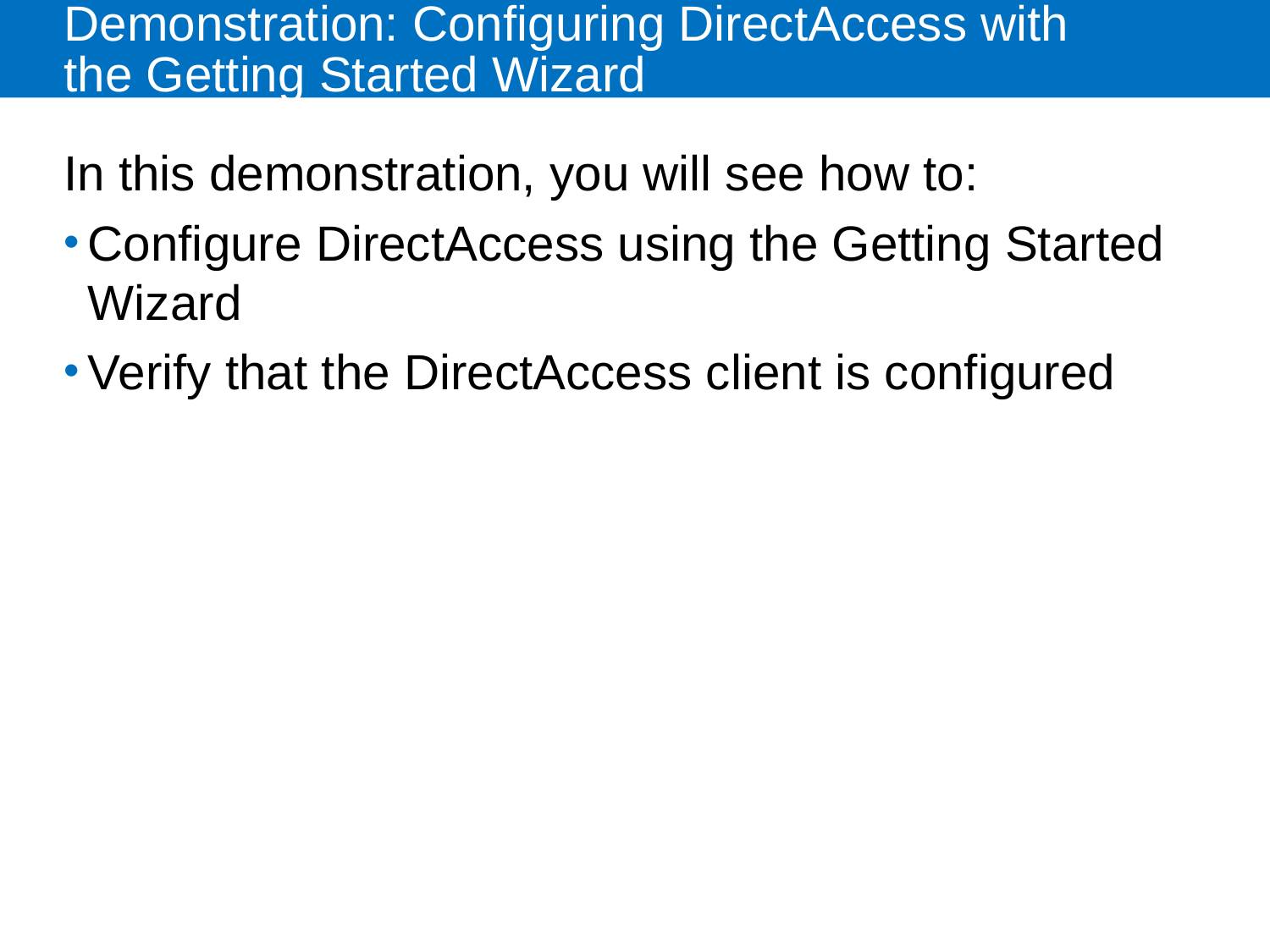

# Demonstration: Configuring DirectAccess with the Getting Started Wizard
In this demonstration, you will see how to:
Configure DirectAccess using the Getting Started Wizard
Verify that the DirectAccess client is configured